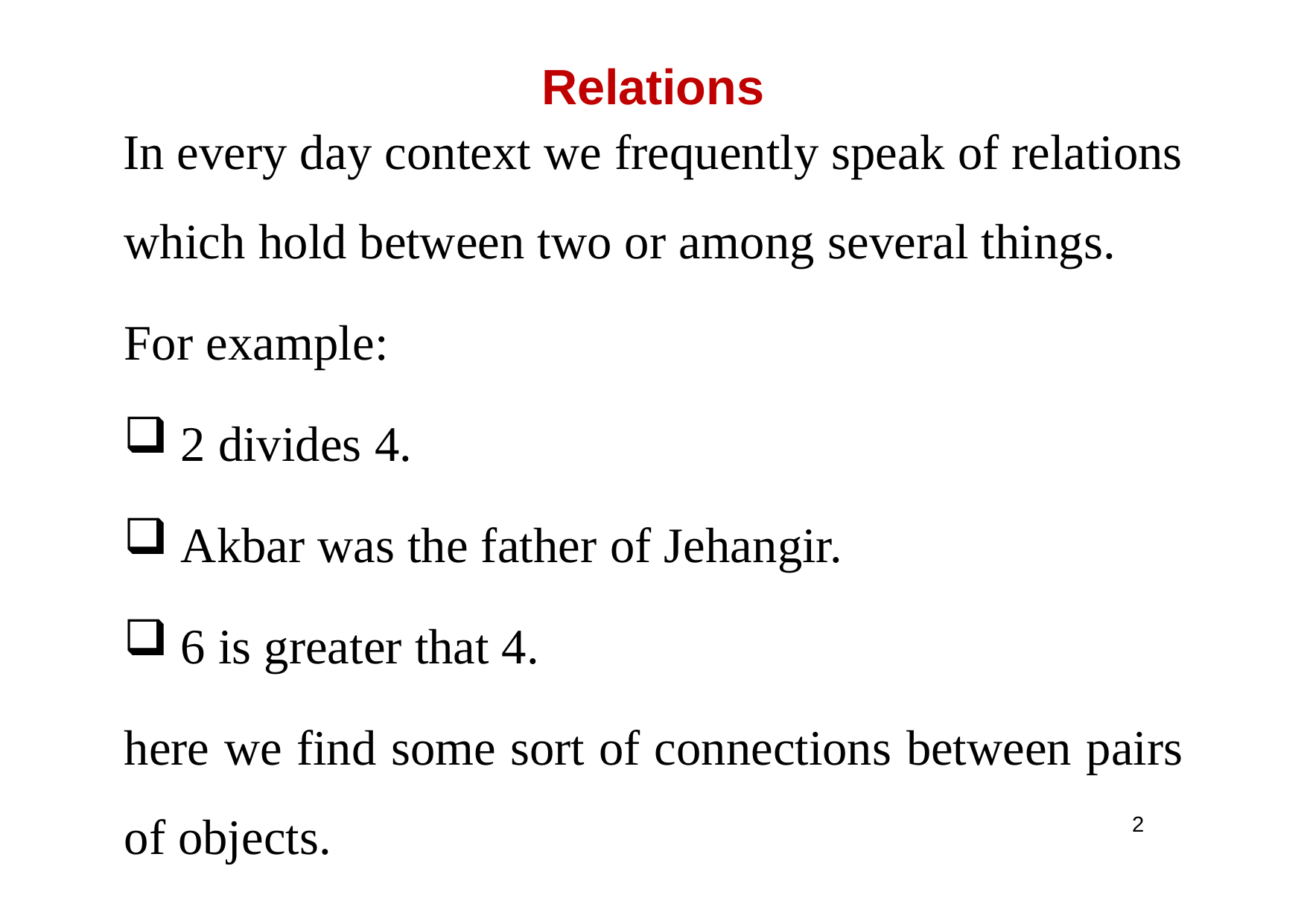

# Relations
In every day context we frequently speak of relations
which hold between two or among several things.
For example:
2 divides 4.
Akbar was the father of Jehangir.
6 is greater that 4.
here we find some sort of connections between pairs
of objects.
2